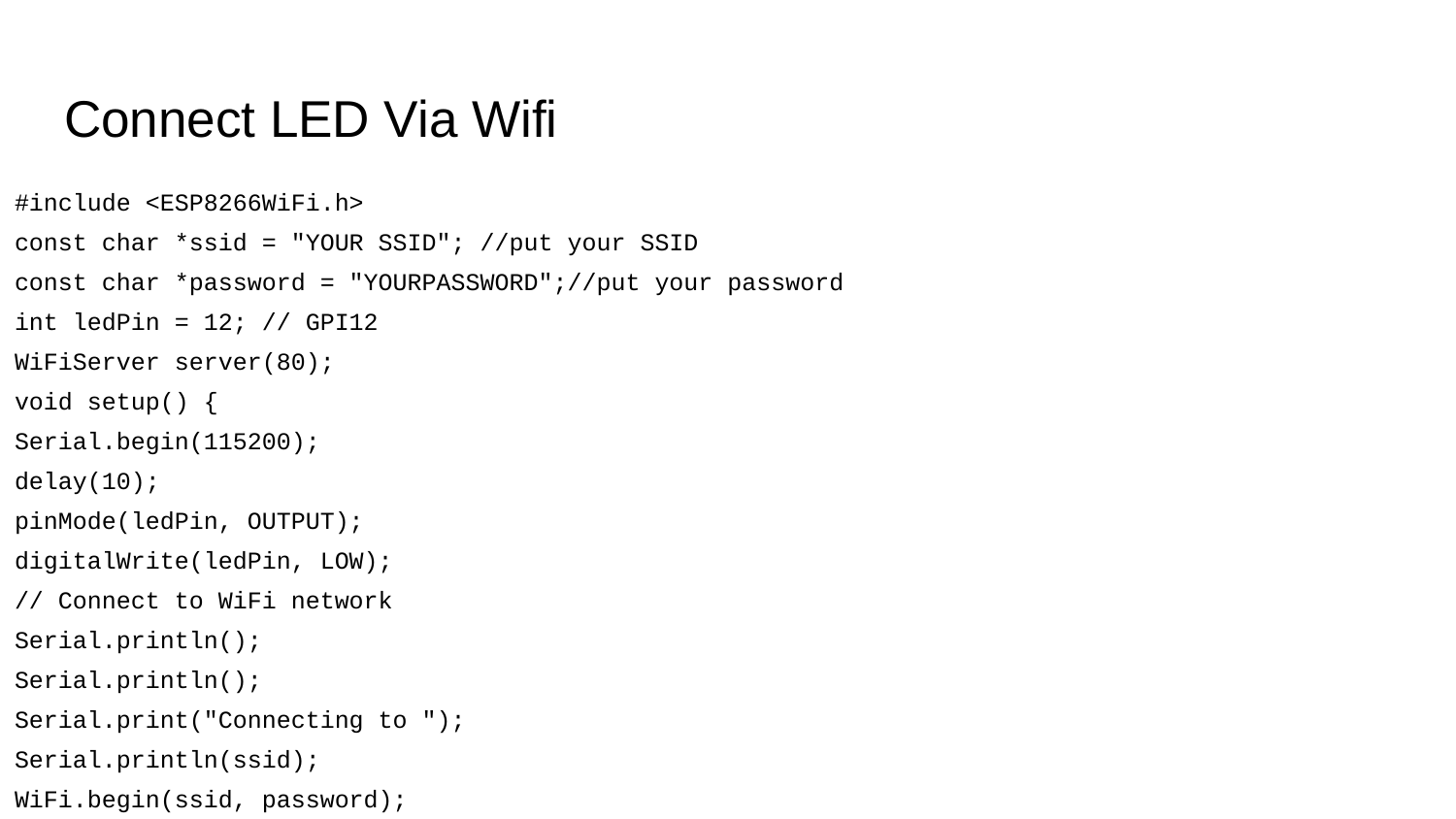

# Connect LED Via Wifi
#include <ESP8266WiFi.h>
const char *ssid = "YOUR SSID"; //put your SSID
const char *password = "YOURPASSWORD";//put your password
int ledPin = 12; // GPI12
WiFiServer server(80);
void setup() {
Serial.begin(115200);
delay(10);
pinMode(ledPin, OUTPUT);
digitalWrite(ledPin, LOW);
// Connect to WiFi network
Serial.println();
Serial.println();
Serial.print("Connecting to ");
Serial.println(ssid);
WiFi.begin(ssid, password);